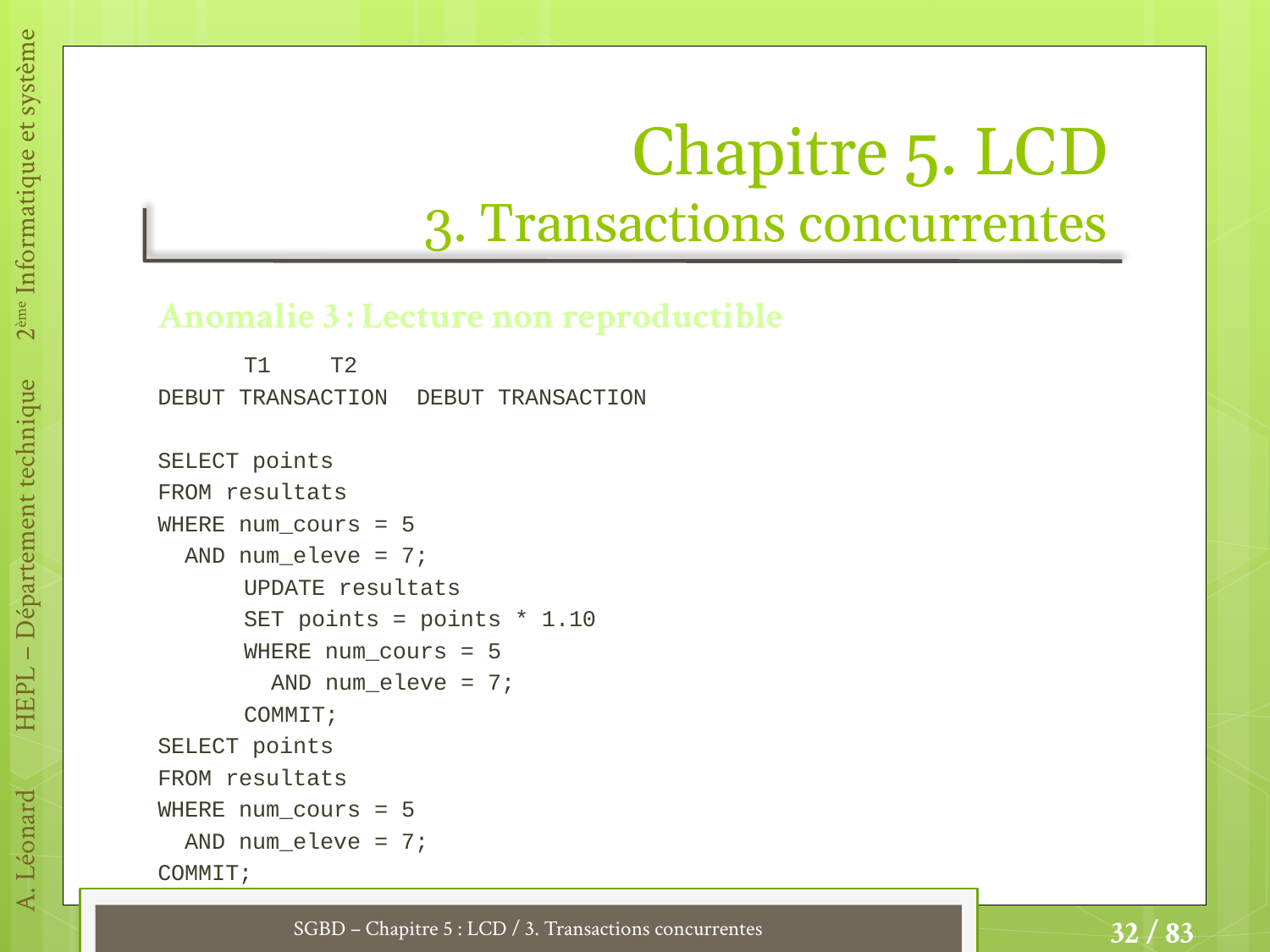

# Chapitre 5. LCD 3. Transactions concurrentes
Anomalie 3 : Lecture non reproductible

	T1		T2
DEBUT TRANSACTION	DEBUT TRANSACTION

SELECT points
FROM resultats
WHERE num_cours = 5
  AND num_eleve = 7;
		UPDATE resultats
		SET points = points * 1.10
		WHERE num_cours = 5
		  AND num_eleve = 7;
		COMMIT;
SELECT points
FROM resultats
WHERE num_cours = 5
  AND num_eleve = 7;
COMMIT;

SGBD – Chapitre 5 : LCD / 3. Transactions concurrentes